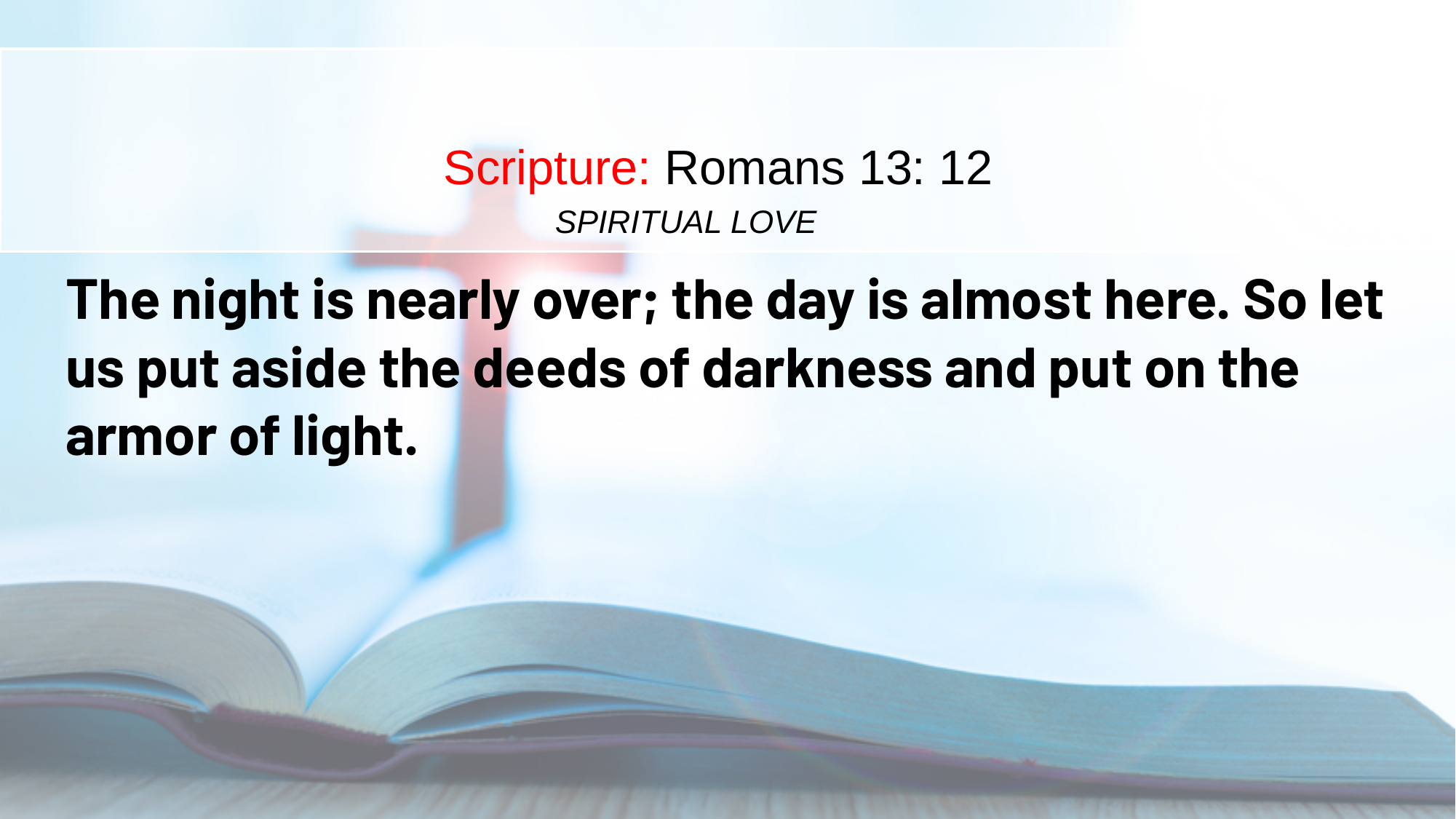

Scripture: Romans 13: 12
SPIRITUAL LOVE
The night is nearly over; the day is almost here. So let us put aside the deeds of darkness and put on the armor of light.